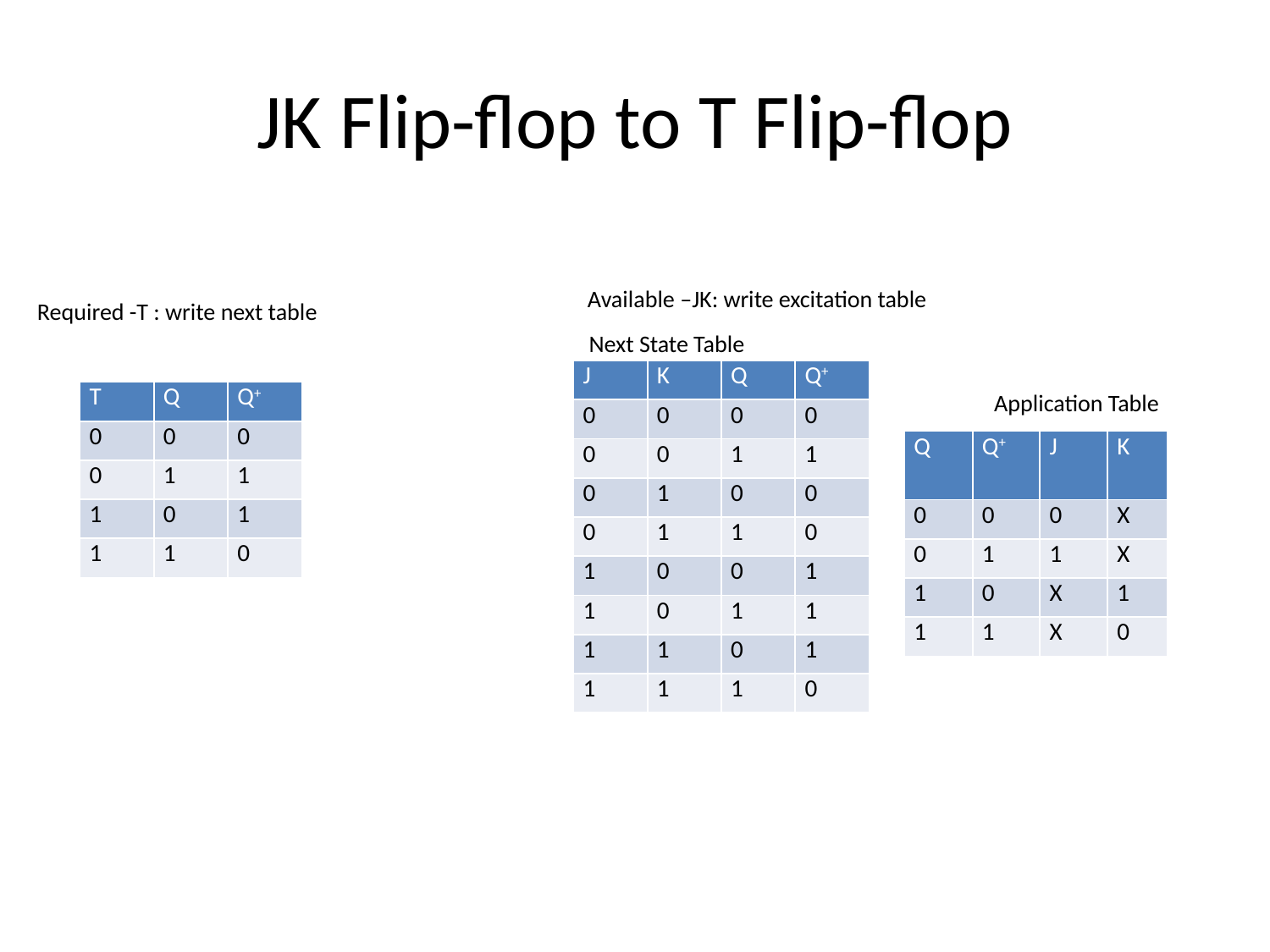

# JK Flip-flop to T Flip-flop
Available –JK: write excitation table
Required -T : write next table
Next State Table
| J | K | Q | Q+ |
| --- | --- | --- | --- |
| 0 | 0 | 0 | 0 |
| 0 | 0 | 1 | 1 |
| 0 | 1 | 0 | 0 |
| 0 | 1 | 1 | 0 |
| 1 | 0 | 0 | 1 |
| 1 | 0 | 1 | 1 |
| 1 | 1 | 0 | 1 |
| 1 | 1 | 1 | 0 |
| T | Q | Q+ |
| --- | --- | --- |
| 0 | 0 | 0 |
| 0 | 1 | 1 |
| 1 | 0 | 1 |
| 1 | 1 | 0 |
Application Table
| Q | Q+ | J | K |
| --- | --- | --- | --- |
| 0 | 0 | 0 | X |
| 0 | 1 | 1 | X |
| 1 | 0 | X | 1 |
| 1 | 1 | X | 0 |